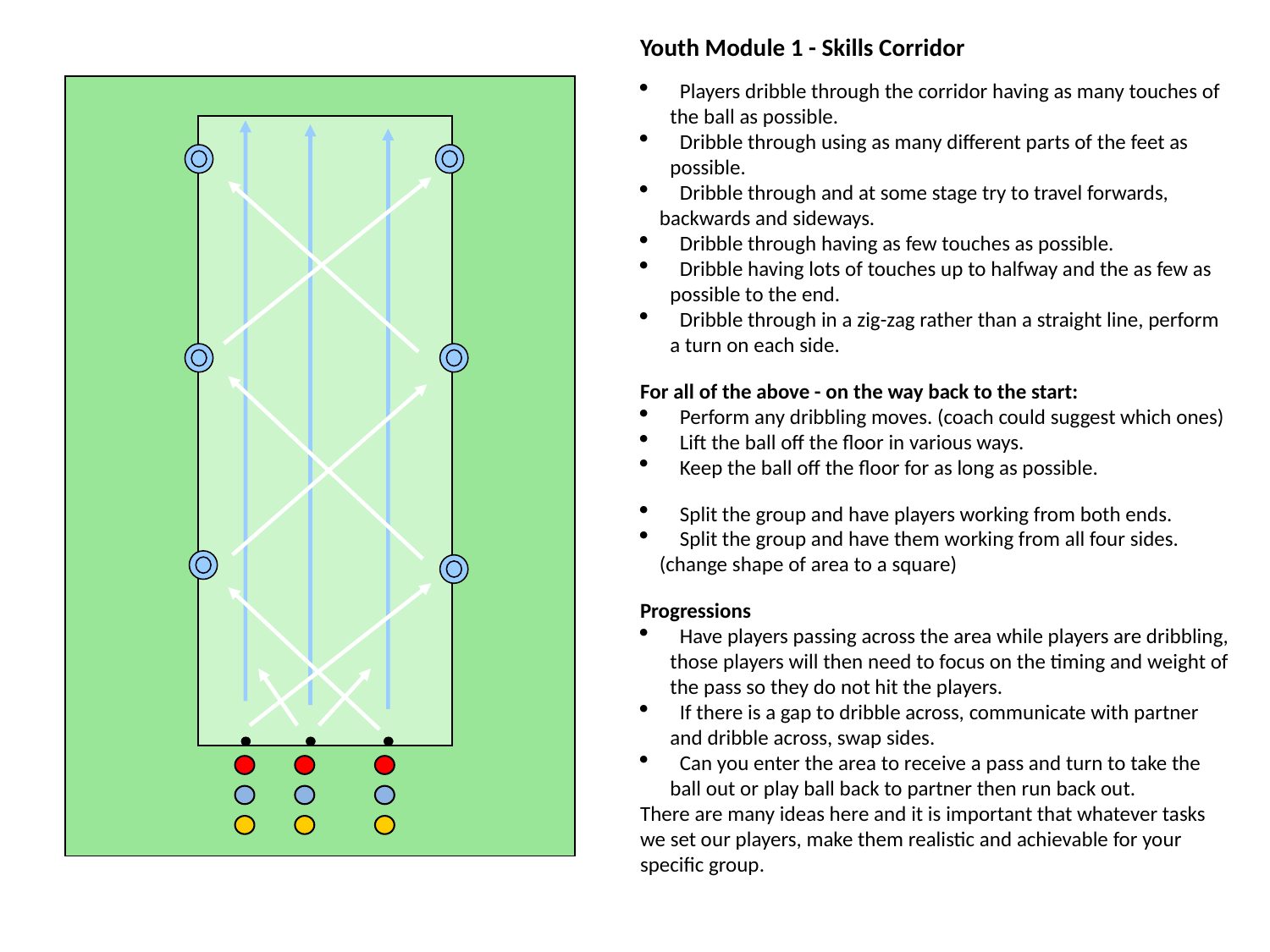

Youth Module 1 - Skills Corridor

  Players dribble through the corridor having as many touches of the ball as possible.
  Dribble through using as many different parts of the feet as possible.
  Dribble through and at some stage try to travel forwards,
    backwards and sideways.
  Dribble through having as few touches as possible.
  Dribble having lots of touches up to halfway and the as few as    possible to the end.
  Dribble through in a zig-zag rather than a straight line, perform a turn on each side.

For all of the above - on the way back to the start:
  Perform any dribbling moves. (coach could suggest which ones)
  Lift the ball off the floor in various ways.
  Keep the ball off the floor for as long as possible.

  Split the group and have players working from both ends.
  Split the group and have them working from all four sides.
    (change shape of area to a square)

Progressions
  Have players passing across the area while players are dribbling,  those players will then need to focus on the timing and weight of the pass so they do not hit the players.
  If there is a gap to dribble across, communicate with partner and dribble across, swap sides.
  Can you enter the area to receive a pass and turn to take the ball out or play ball back to partner then run back out.
There are many ideas here and it is important that whatever tasks we set our players, make them realistic and achievable for your specific group.